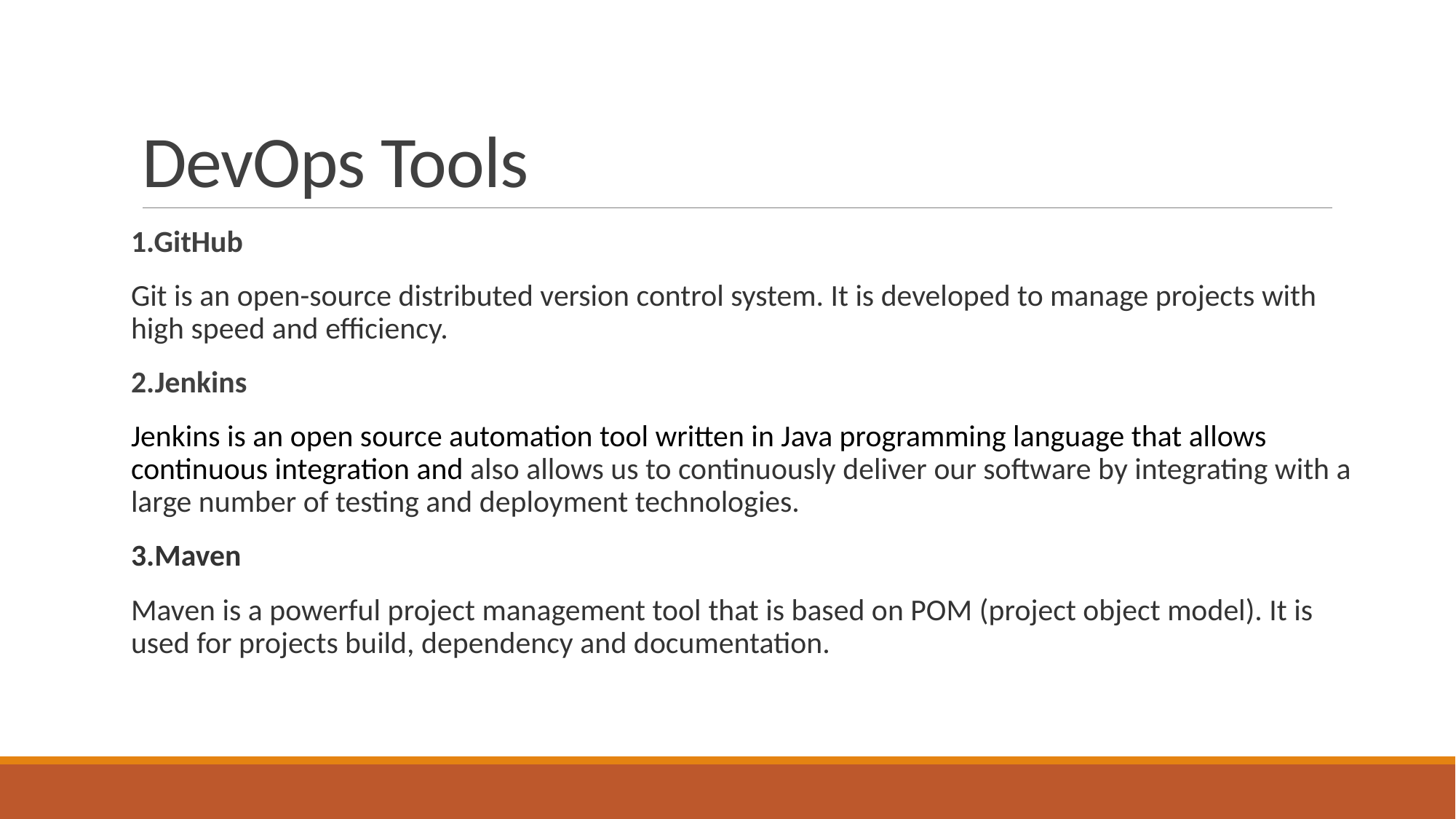

.

# DevOps Tools
1.GitHub
Git is an open-source distributed version control system. It is developed to manage projects with high speed and efficiency.
2.Jenkins
Jenkins is an open source automation tool written in Java programming language that allows continuous integration and also allows us to continuously deliver our software by integrating with a large number of testing and deployment technologies.
3.Maven
Maven is a powerful project management tool that is based on POM (project object model). It is used for projects build, dependency and documentation.